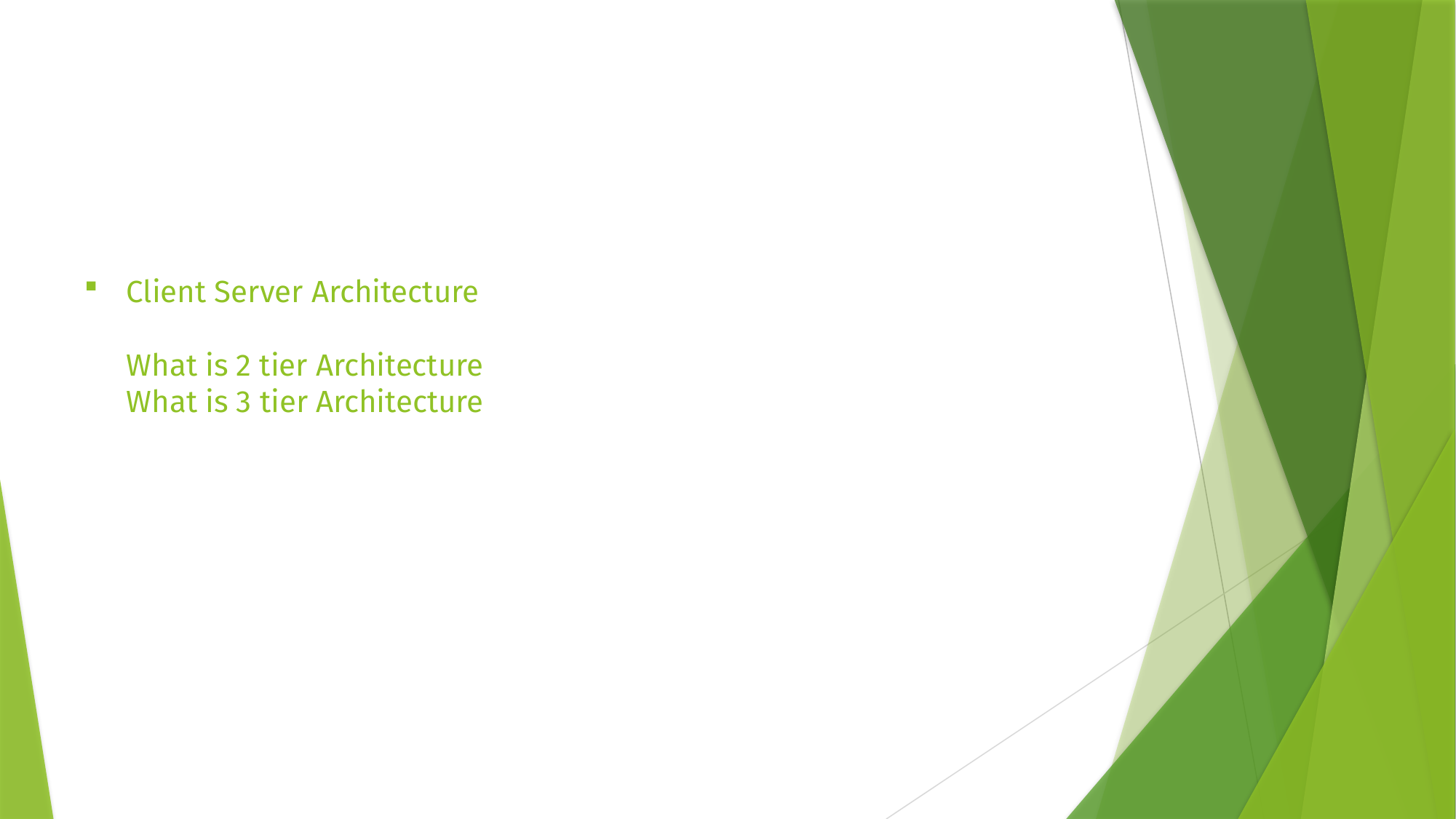

# Client Server Architecture What is 2 tier Architecture What is 3 tier Architecture